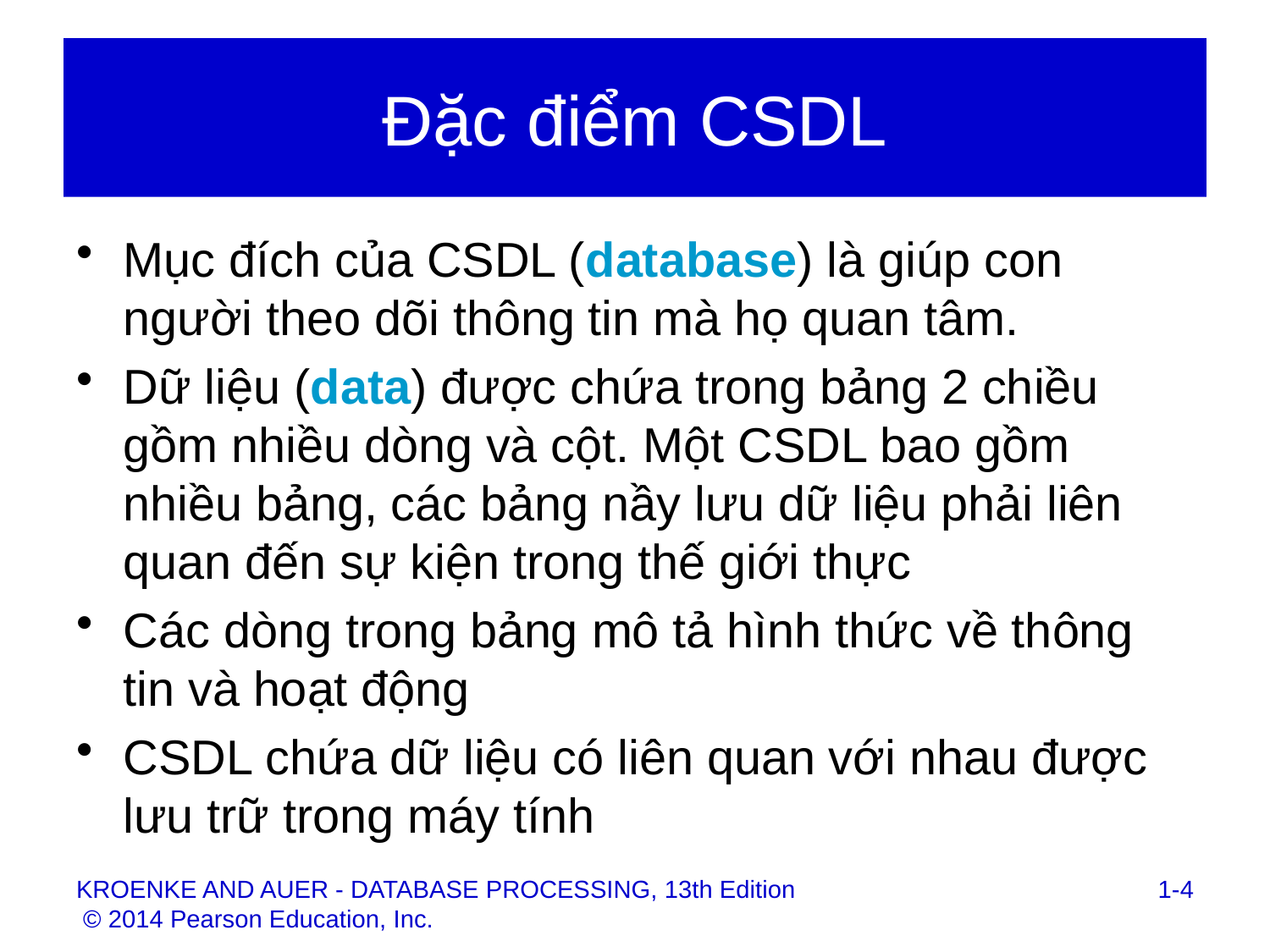

# Đặc điểm CSDL
Mục đích của CSDL (database) là giúp con người theo dõi thông tin mà họ quan tâm.
Dữ liệu (data) được chứa trong bảng 2 chiều gồm nhiều dòng và cột. Một CSDL bao gồm nhiều bảng, các bảng nầy lưu dữ liệu phải liên quan đến sự kiện trong thế giới thực
Các dòng trong bảng mô tả hình thức về thông tin và hoạt động
CSDL chứa dữ liệu có liên quan với nhau được lưu trữ trong máy tính
1-4

KROENKE AND AUER - DATABASE PROCESSING, 13th Edition  © 2014 Pearson Education, Inc.